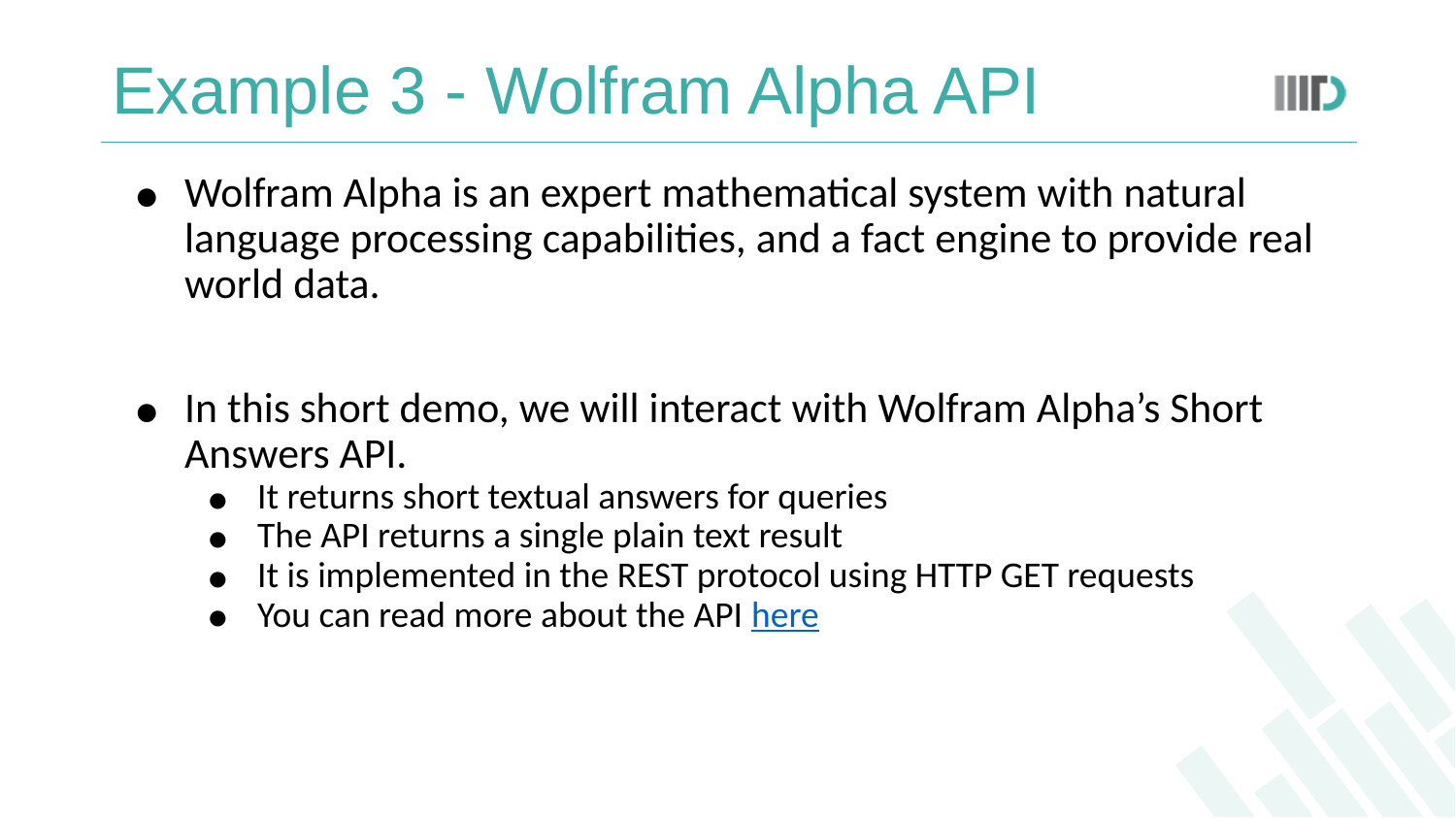

# Example 3 - Wolfram Alpha API
Wolfram Alpha is an expert mathematical system with natural language processing capabilities, and a fact engine to provide real world data.

In this short demo, we will interact with Wolfram Alpha’s Short Answers API.
It returns short textual answers for queries
The API returns a single plain text result
It is implemented in the REST protocol using HTTP GET requests
You can read more about the API here